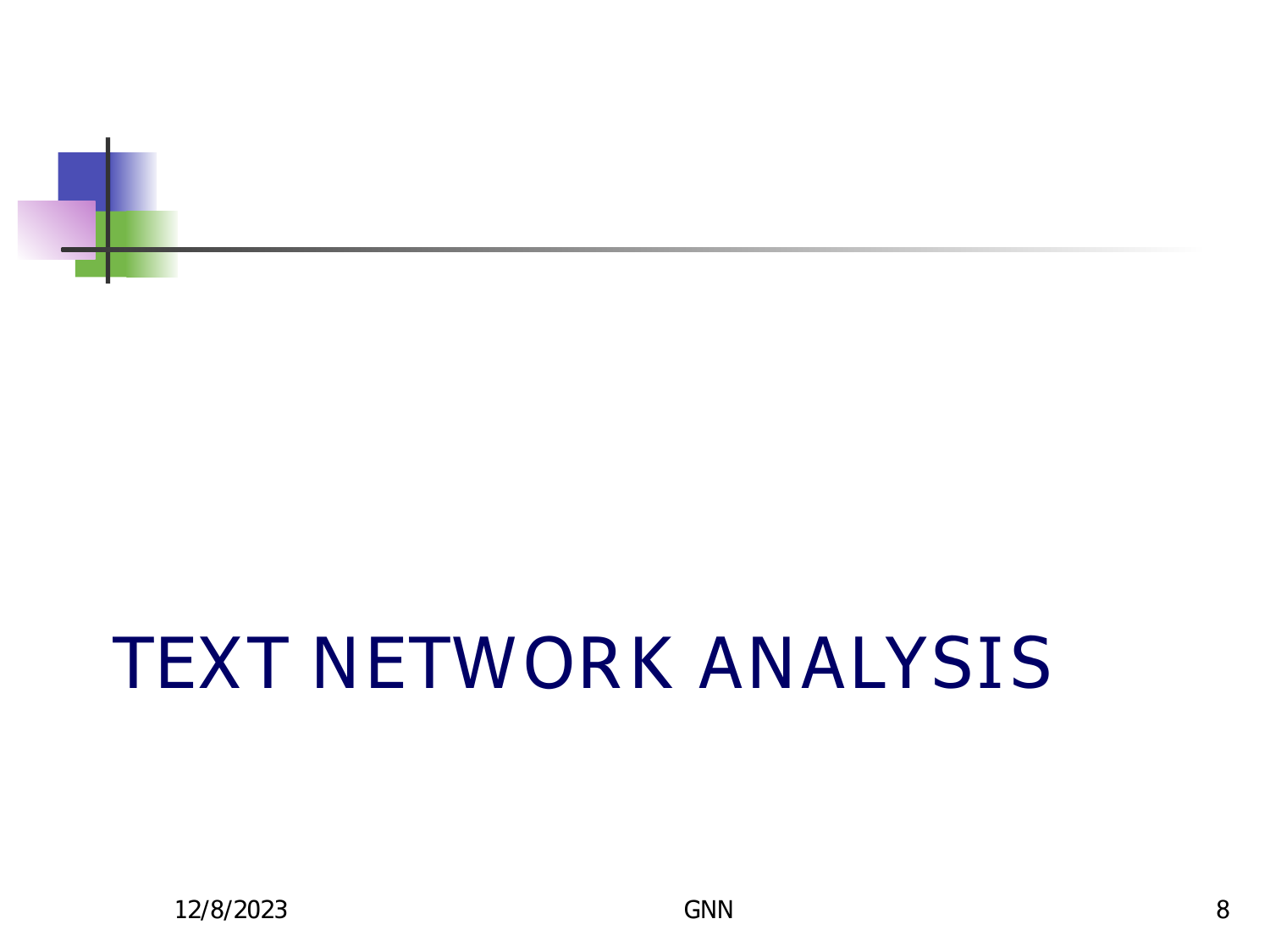

# Text network analysis
12/8/2023
GNN
8